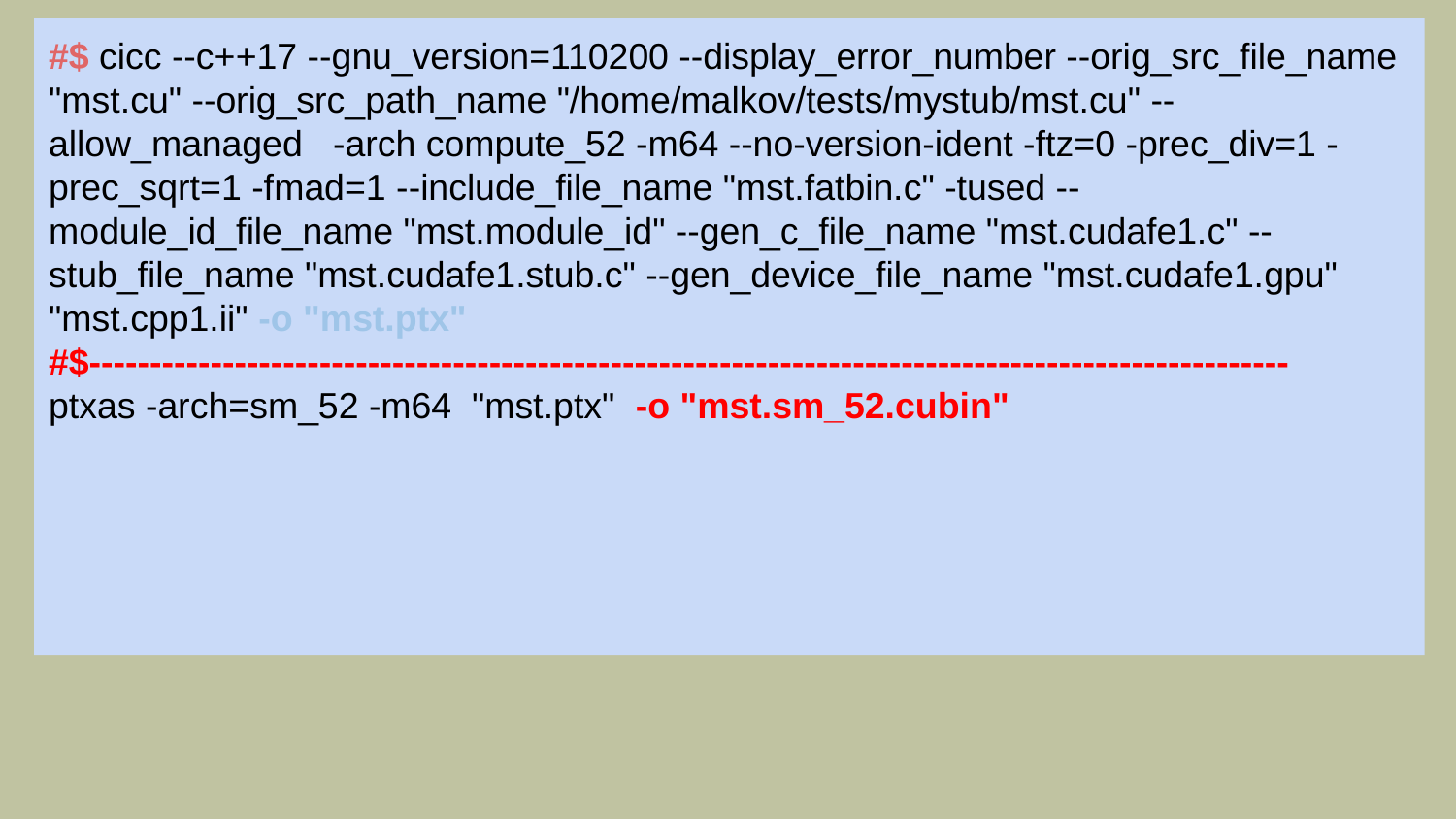

#$ cicc --c++17 --gnu_version=110200 --display_error_number --orig_src_file_name "mst.cu" --orig_src_path_name "/home/malkov/tests/mystub/mst.cu" --allow_managed   -arch compute_52 -m64 --no-version-ident -ftz=0 -prec_div=1 -prec_sqrt=1 -fmad=1 --include_file_name "mst.fatbin.c" -tused --module_id_file_name "mst.module_id" --gen_c_file_name "mst.cudafe1.c" --stub_file_name "mst.cudafe1.stub.c" --gen_device_file_name "mst.cudafe1.gpu"  "mst.cpp1.ii" -o "mst.ptx"
#$---------------------------------------------------------------------------------------------------
ptxas -arch=sm_52 -m64  "mst.ptx"  -o "mst.sm_52.cubin"